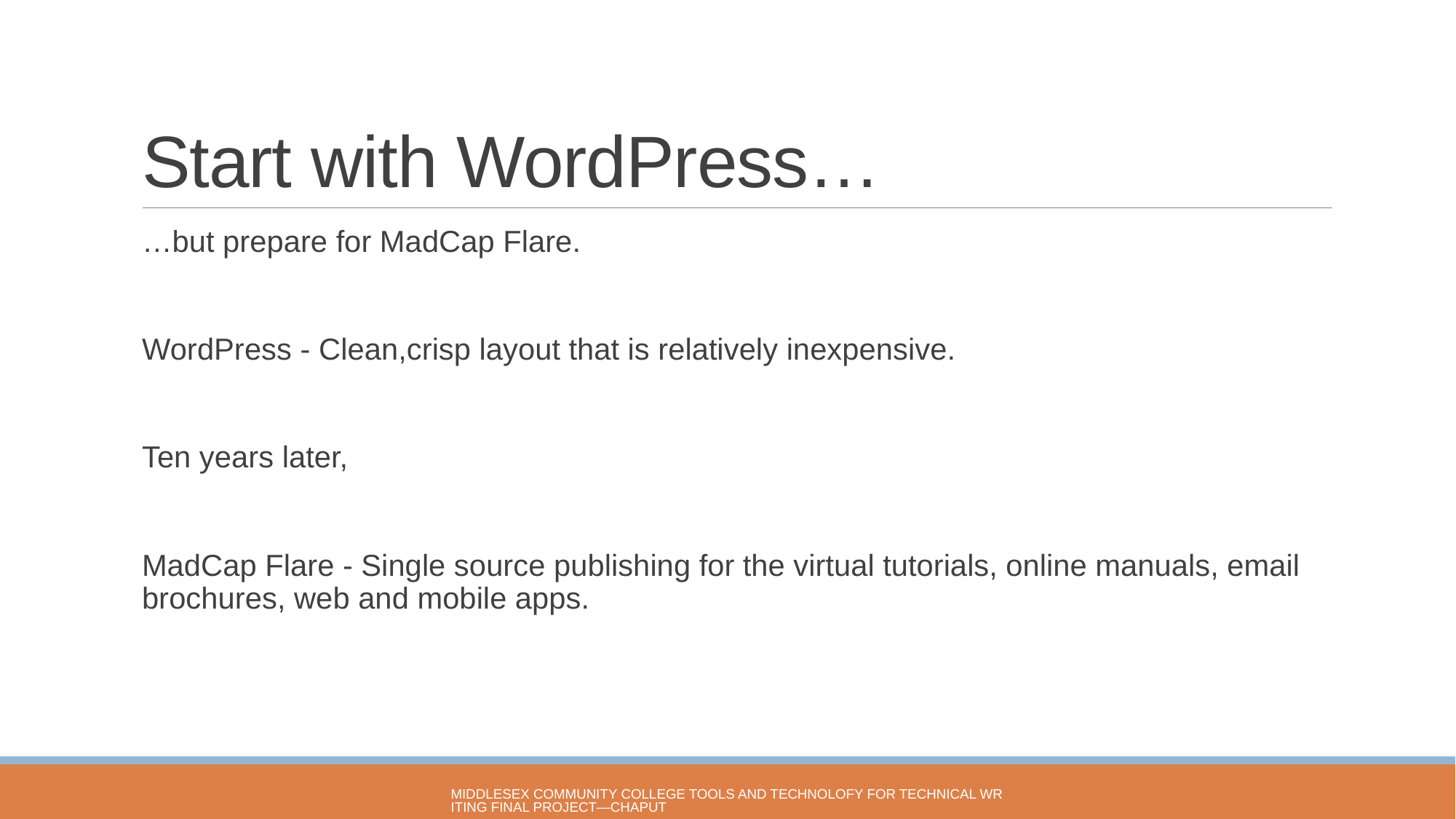

# Start with WordPress…
…but prepare for MadCap Flare.

WordPress - Clean,crisp layout that is relatively inexpensive.

Ten years later,

MadCap Flare - Single source publishing for the virtual tutorials, online manuals, email brochures, web and mobile apps.
Middlesex Community College Tools and Technolofy for Technical Writing Final Project—Chaput